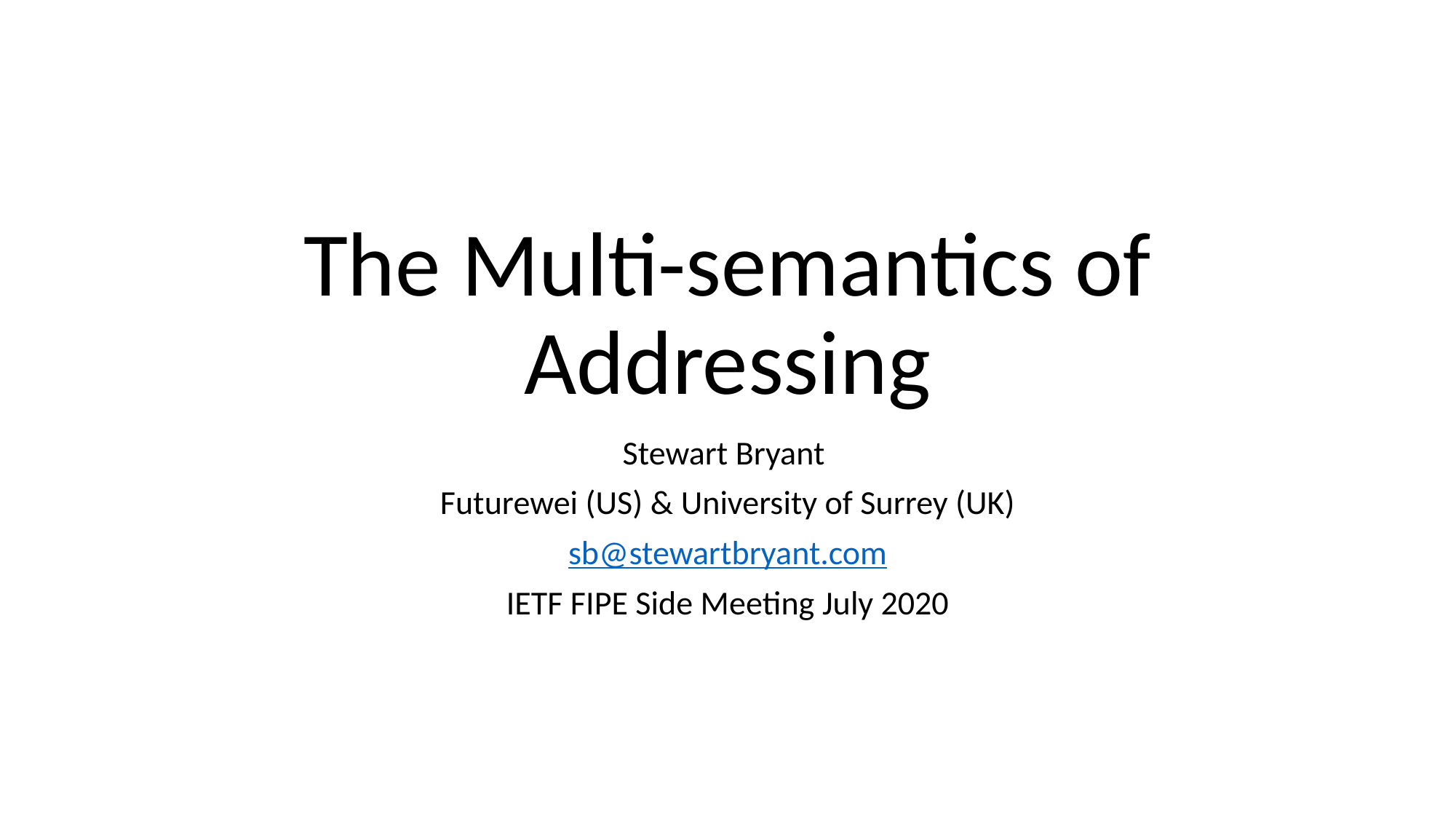

# The Multi-semantics of Addressing
Stewart Bryant
Futurewei (US) & University of Surrey (UK)
sb@stewartbryant.com
IETF FIPE Side Meeting July 2020